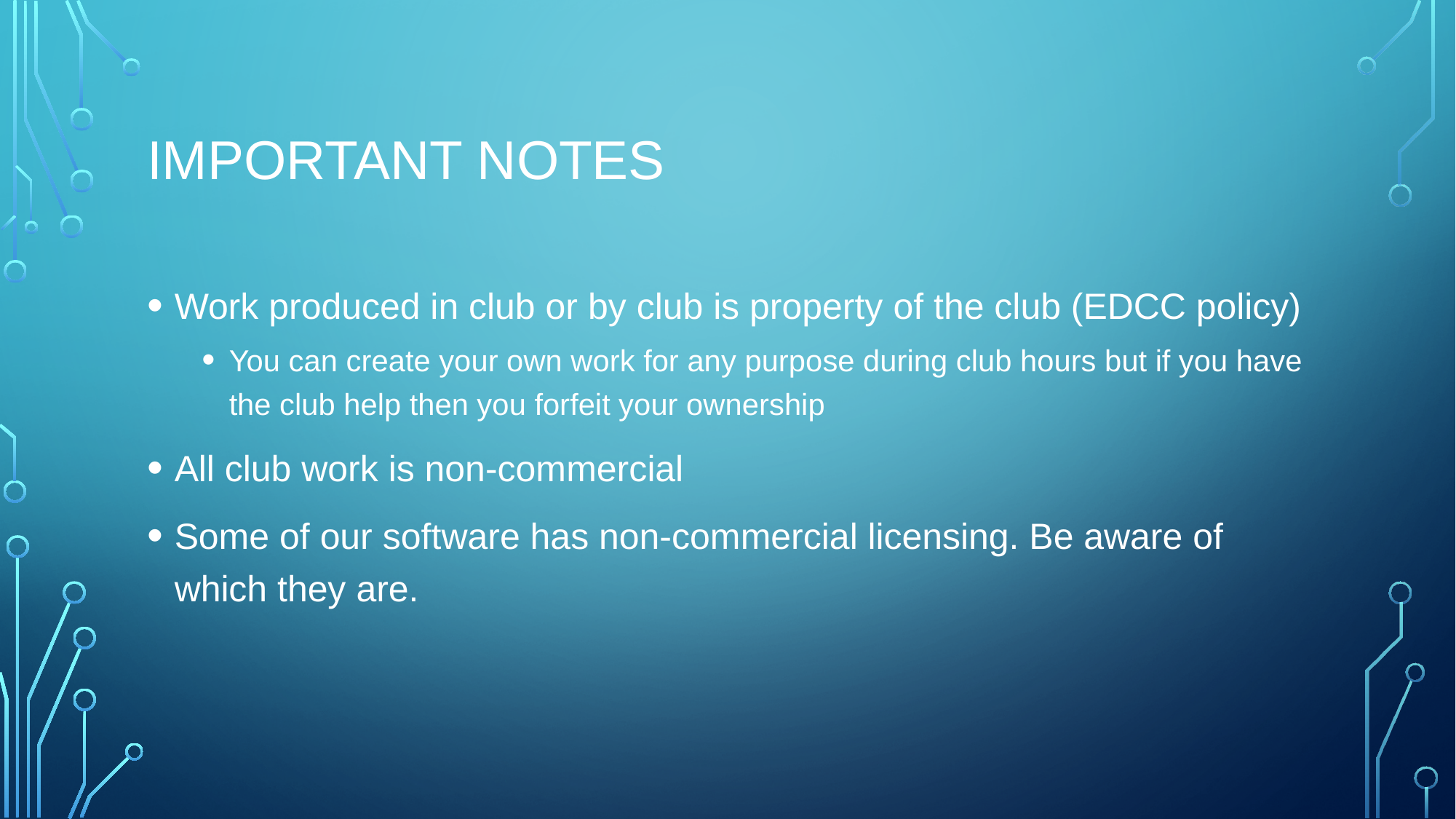

# Important notes
Work produced in club or by club is property of the club (EDCC policy)
You can create your own work for any purpose during club hours but if you have the club help then you forfeit your ownership
All club work is non-commercial
Some of our software has non-commercial licensing. Be aware of which they are.